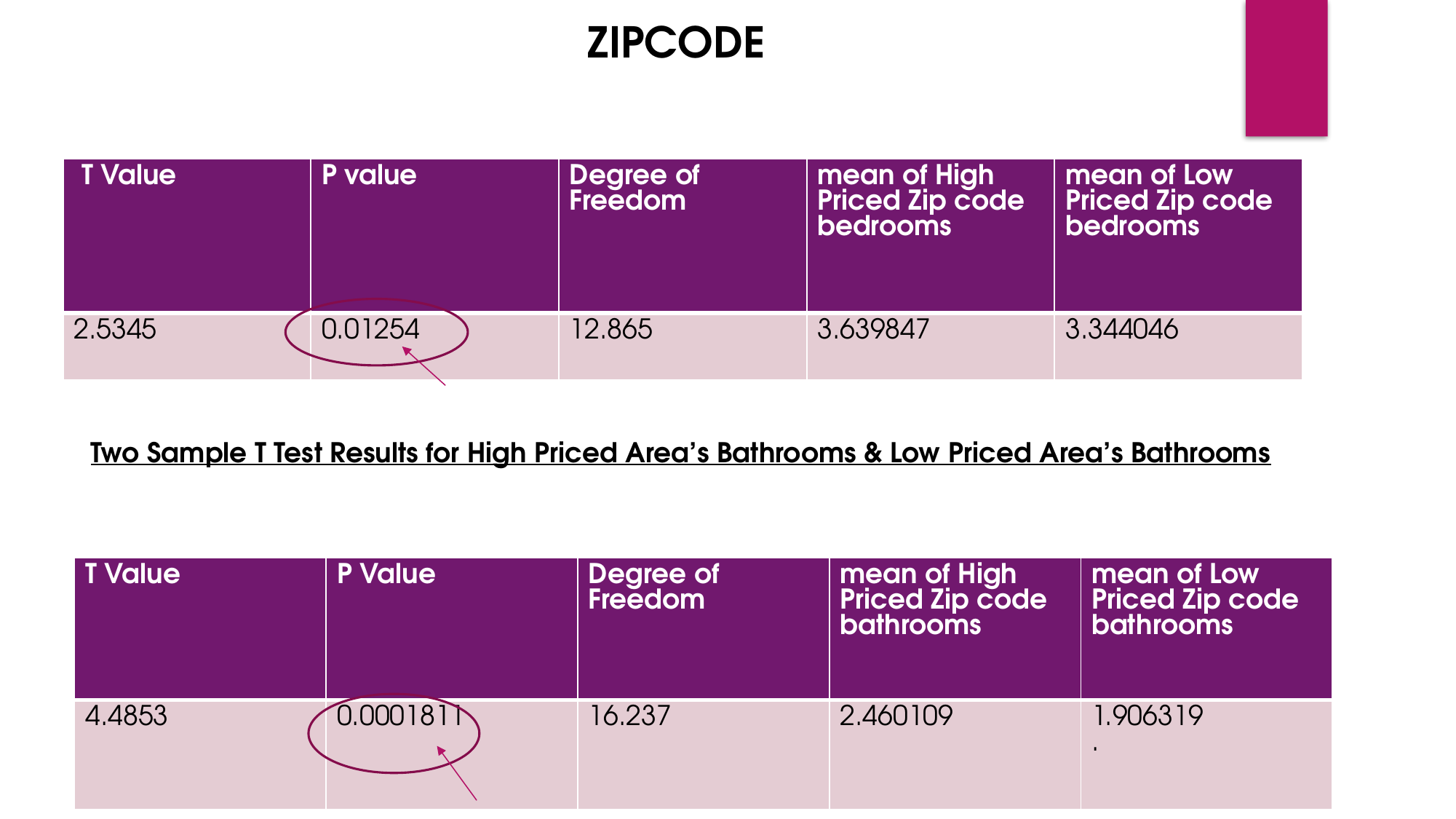

ZIPCODE
| T Value | P value | Degree of Freedom | mean of High Priced Zip code bedrooms | mean of Low Priced Zip code bedrooms |
| --- | --- | --- | --- | --- |
| 2.5345 | 0.01254 | 12.865 | 3.639847 | 3.344046 |

Two Sample T Test Results for High Priced Area’s Bathrooms & Low Priced Area’s Bathrooms
| T Value | P Value | Degree of Freedom | mean of High Priced Zip code bathrooms | mean of Low Priced Zip code bathrooms |
| --- | --- | --- | --- | --- |
| 4.4853 | 0.0001811 | 16.237 | 2.460109 | 1.906319 . |